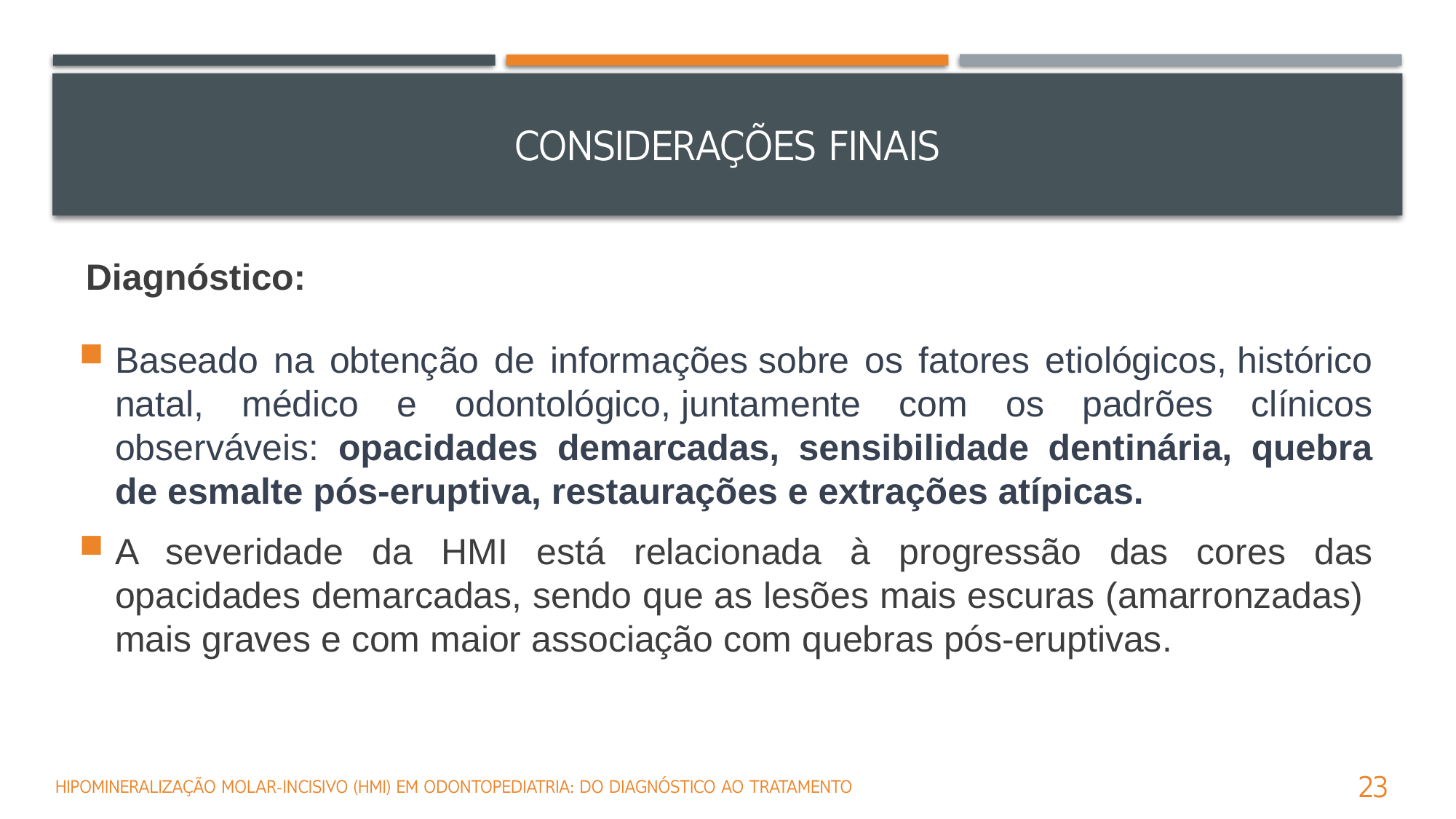

# CONSIDERAÇÕES FINAIS

Baseado na obtenção de informações sobre os fatores etiológicos, histórico natal, médico e odontológico, juntamente com os padrões clínicos observáveis: opacidades demarcadas, sensibilidade dentinária, quebra de esmalte pós-eruptiva, restaurações e extrações atípicas.
A severidade da HMI está relacionada à progressão das cores das opacidades demarcadas, sendo que as lesões mais escuras (amarronzadas)  mais graves e com maior associação com quebras pós-eruptivas.
Diagnóstico:
        Hipomineralização Molar-incisivo (HMI) em Odontopediatria: Do Diagnóstico Ao Tratamento
23